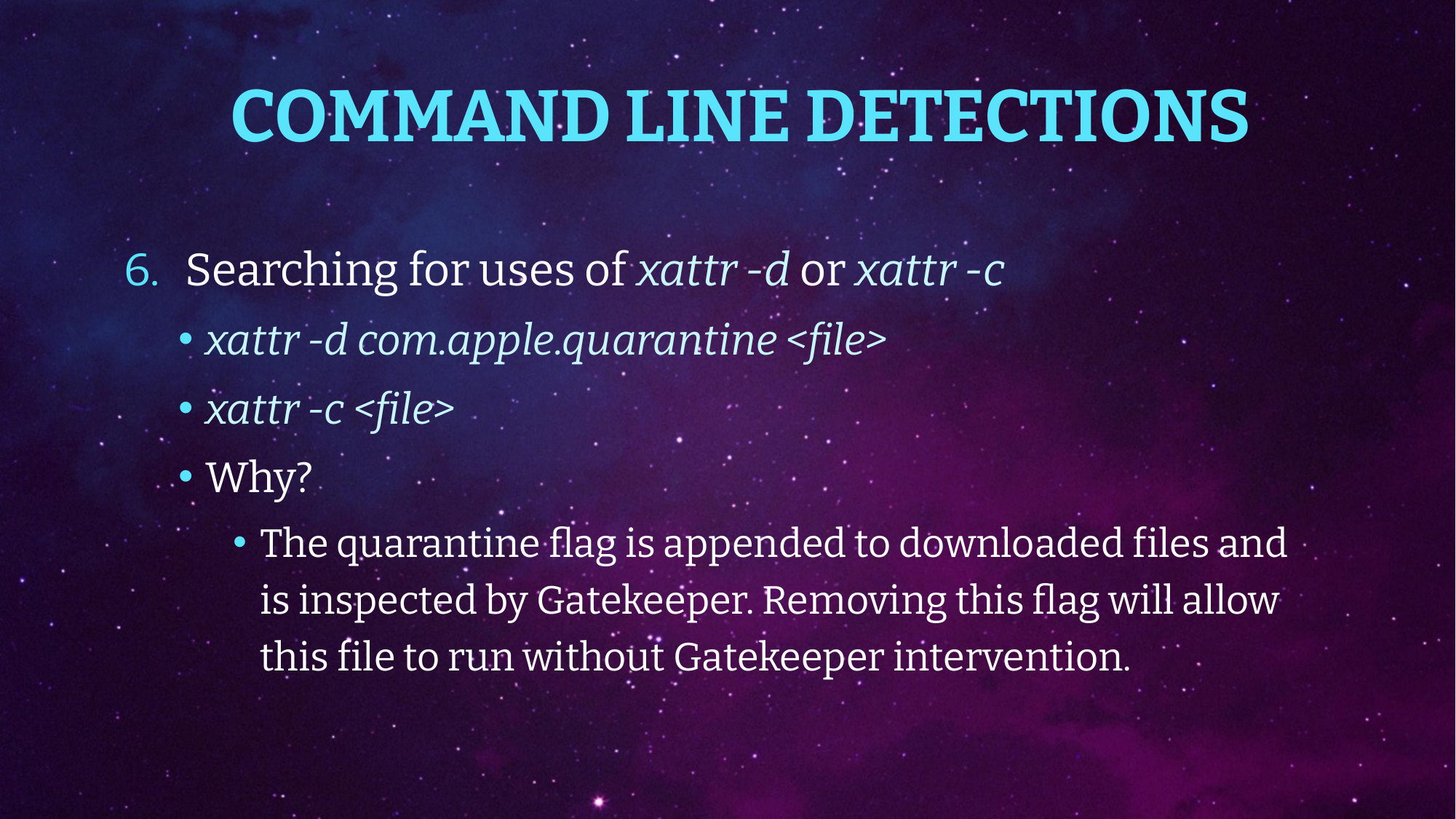

# Command line detections
Searching for uses of xattr -d or xattr -c
xattr -d com.apple.quarantine <file>
xattr -c <file>
Why?
The quarantine flag is appended to downloaded files and is inspected by Gatekeeper. Removing this flag will allow this file to run without Gatekeeper intervention.